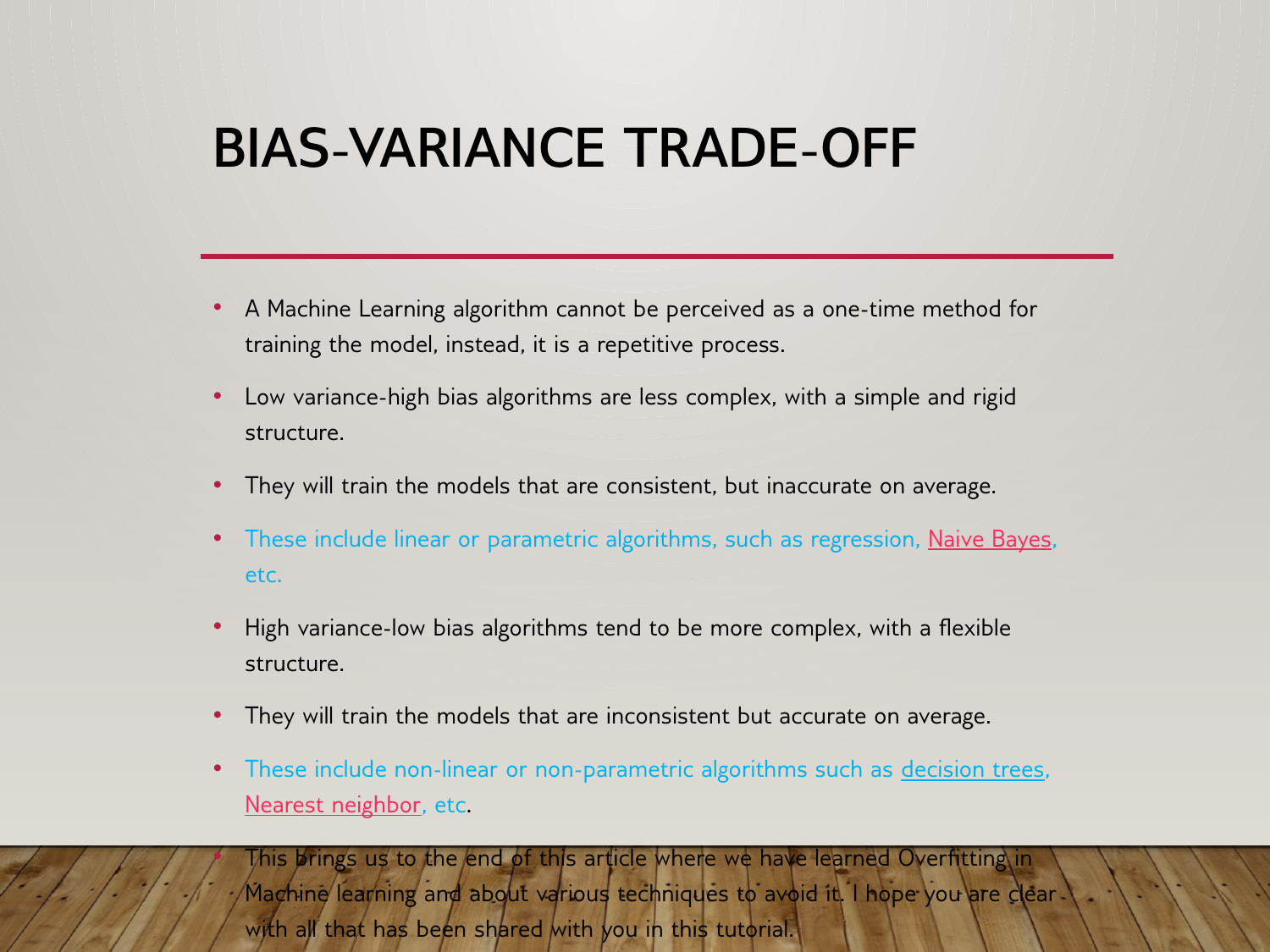

# Bias-Variance Trade-off
A Machine Learning algorithm cannot be perceived as a one-time method for training the model, instead, it is a repetitive process.
Low variance-high bias algorithms are less complex, with a simple and rigid structure.
They will train the models that are consistent, but inaccurate on average.
These include linear or parametric algorithms, such as regression, Naive Bayes, etc.
High variance-low bias algorithms tend to be more complex, with a flexible structure.
They will train the models that are inconsistent but accurate on average.
These include non-linear or non-parametric algorithms such as decision trees, Nearest neighbor, etc.
This brings us to the end of this article where we have learned Overfitting in Machine learning and about various techniques to avoid it. I hope you are clear with all that has been shared with you in this tutorial.